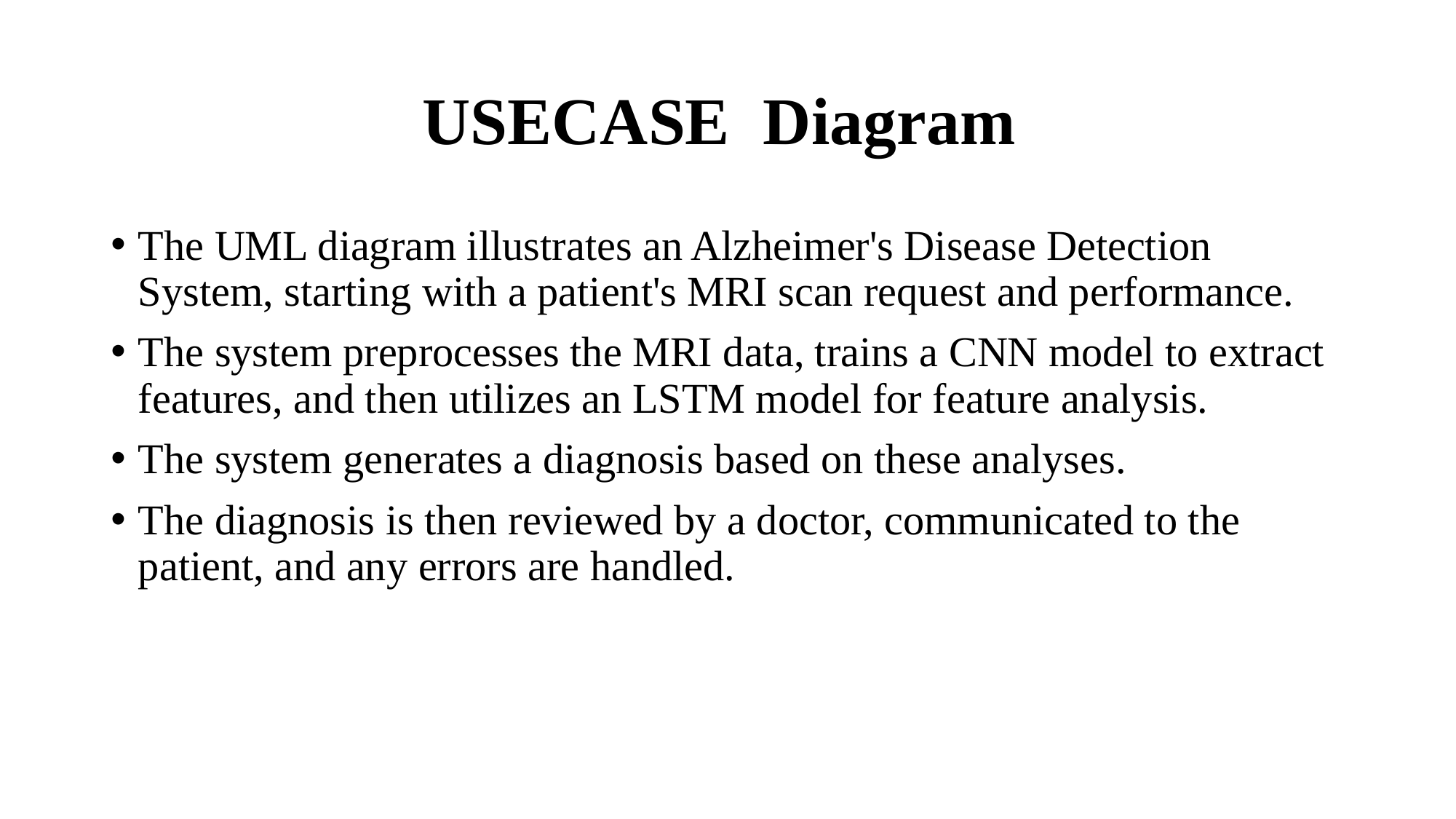

# USECASE  Diagram
The UML diagram illustrates an Alzheimer's Disease Detection System, starting with a patient's MRI scan request and performance.
The system preprocesses the MRI data, trains a CNN model to extract features, and then utilizes an LSTM model for feature analysis.
The system generates a diagnosis based on these analyses.
The diagnosis is then reviewed by a doctor, communicated to the patient, and any errors are handled.